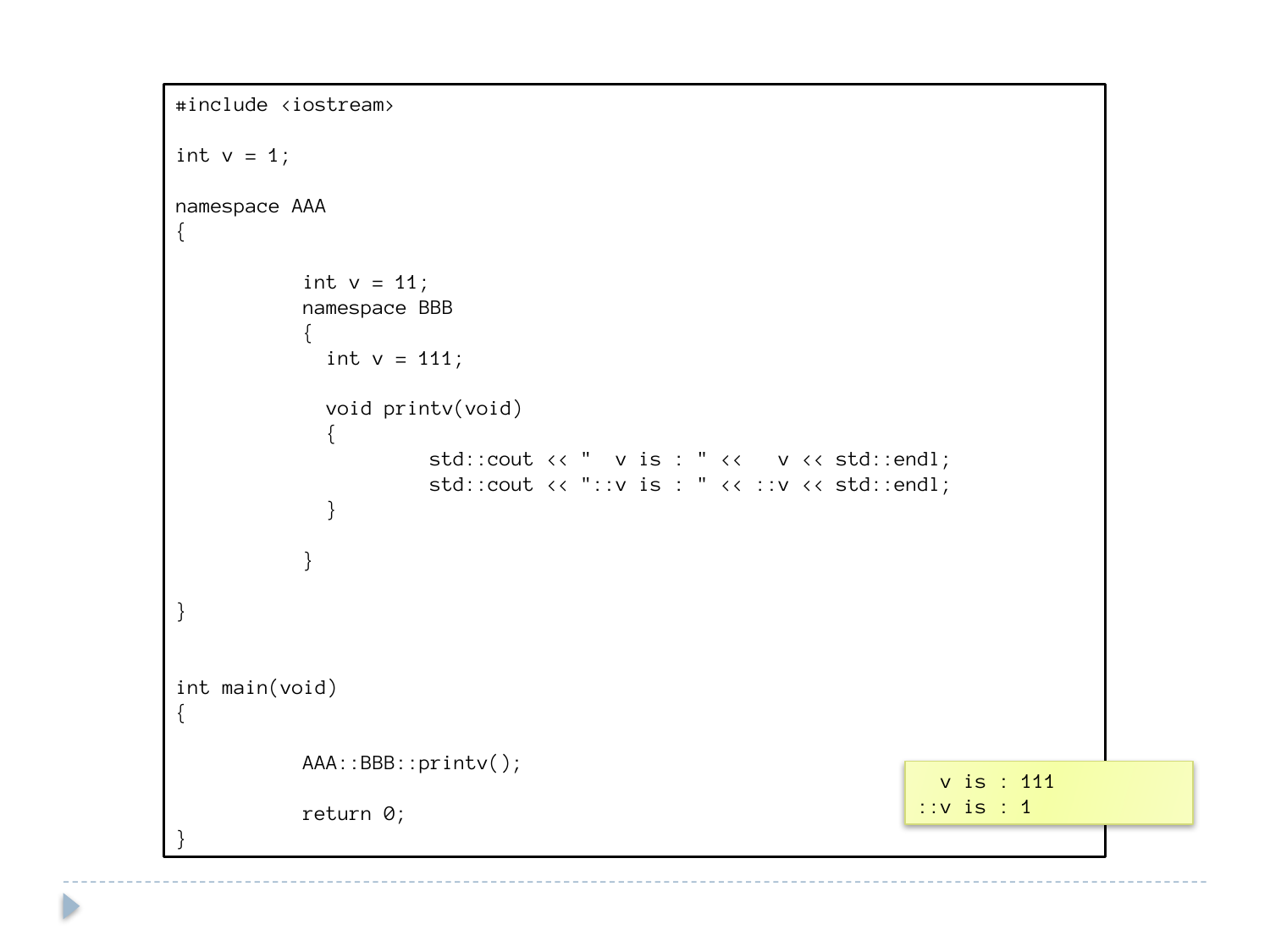

#include <iostream>

int v = 1;

namespace AAA
{

	int v = 11;
	namespace BBB
	{
	  int v = 111;

	  void printv(void)
	  {
		std::cout << "  v is : " <<   v << std::endl;
		std::cout << "::v is : " << ::v << std::endl;
	  }

	}

}

int main(void)
{

	AAA::BBB::printv();

	return 0;
}
  v is : 111
::v is : 1